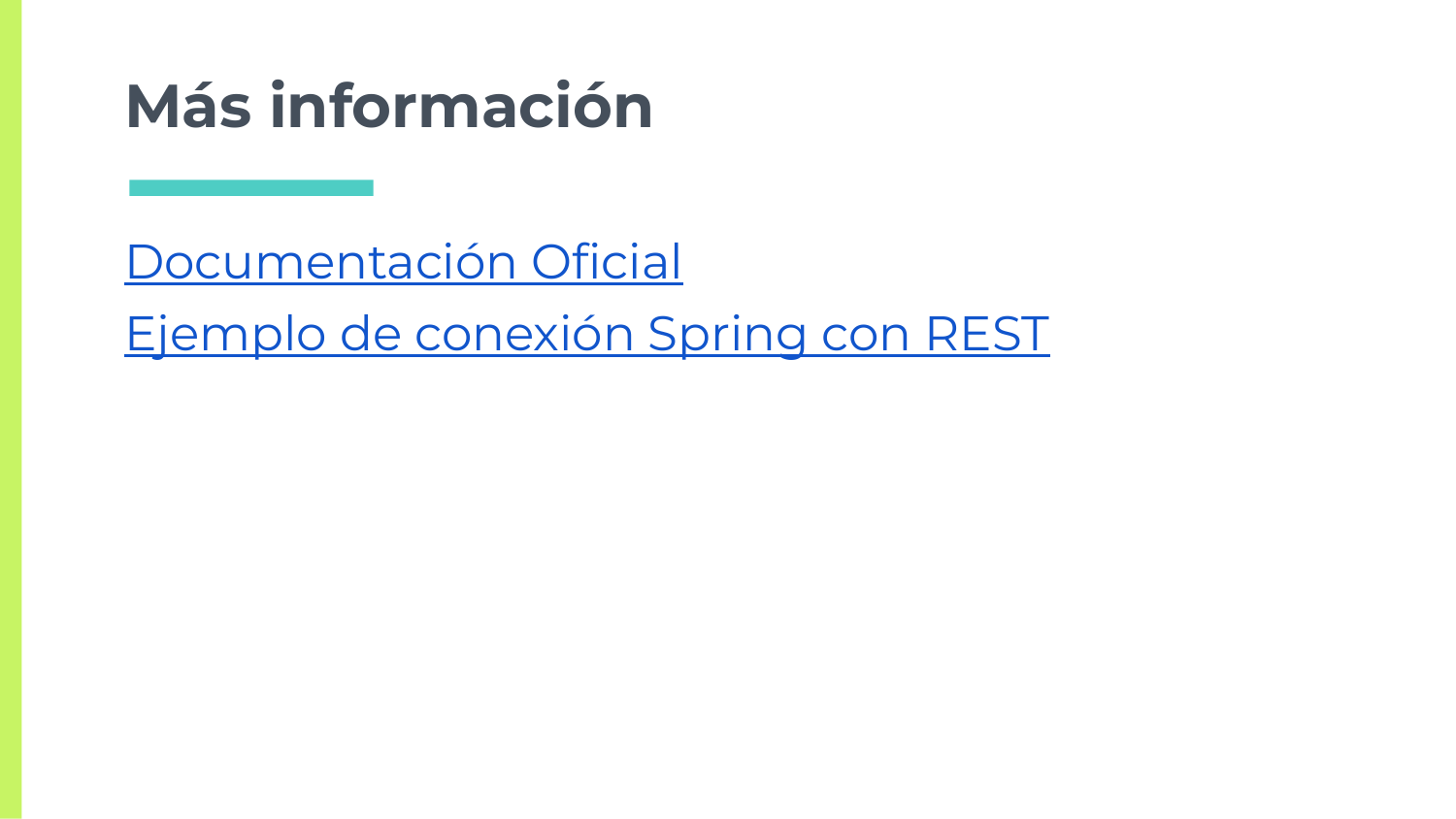

Más información
Documentación Oficial
Ejemplo de conexión Spring con REST